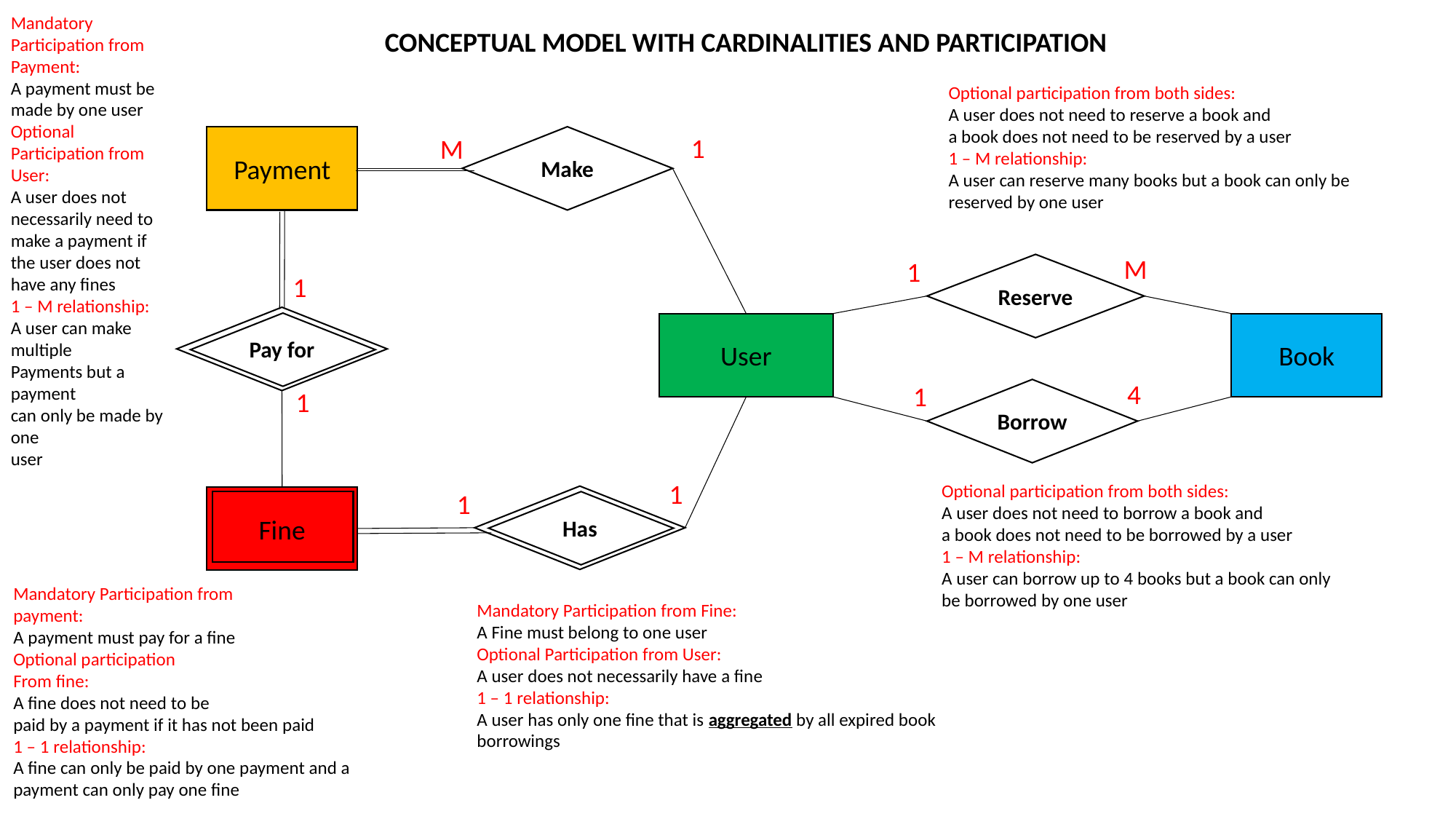

Mandatory Participation from Payment:
A payment must be made by one user
Optional Participation from User:
A user does not necessarily need to make a payment if the user does not have any fines
1 – M relationship:
A user can make multiple
Payments but a payment
can only be made by one
user
CONCEPTUAL MODEL WITH CARDINALITIES AND PARTICIPATION
Optional participation from both sides:
A user does not need to reserve a book and
a book does not need to be reserved by a user
1 – M relationship:
A user can reserve many books but a book can only be
reserved by one user
1
Payment
M
Make
M
1
Reserve
1
Pay for

User
Book
4
1
Borrow
1
1
Optional participation from both sides:
A user does not need to borrow a book and
a book does not need to be borrowed by a user
1 – M relationship:
A user can borrow up to 4 books but a book can only
be borrowed by one user
1
Has
Fine

Mandatory Participation from
payment:
A payment must pay for a fine
Optional participation
From fine:
A fine does not need to be
paid by a payment if it has not been paid
1 – 1 relationship:
A fine can only be paid by one payment and a
payment can only pay one fine
Mandatory Participation from Fine:
A Fine must belong to one user
Optional Participation from User:
A user does not necessarily have a fine
1 – 1 relationship:
A user has only one fine that is aggregated by all expired book
borrowings